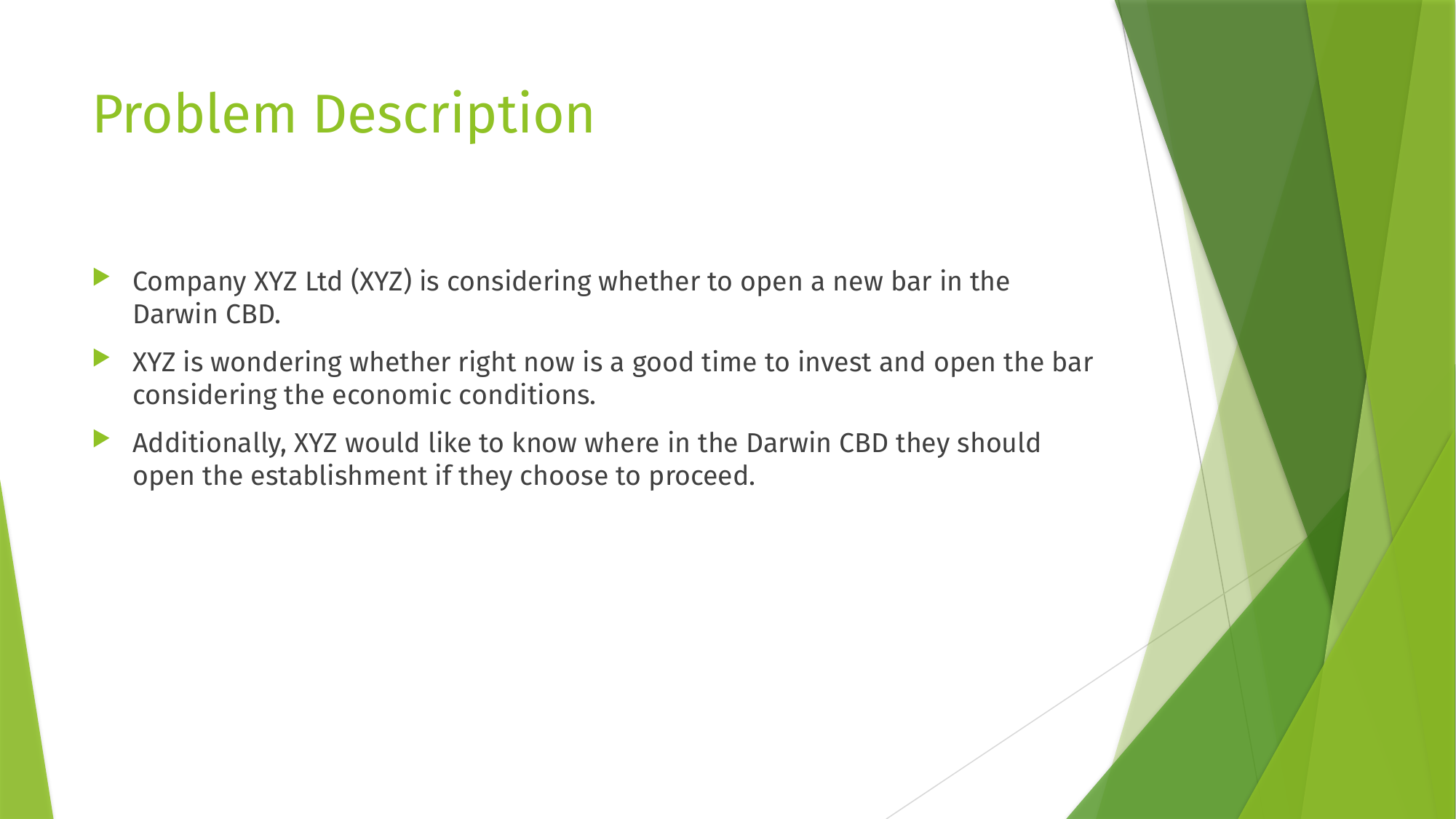

# Problem Description
Company XYZ Ltd (XYZ) is considering whether to open a new bar in the Darwin CBD.
XYZ is wondering whether right now is a good time to invest and open the bar considering the economic conditions.
Additionally, XYZ would like to know where in the Darwin CBD they should open the establishment if they choose to proceed.